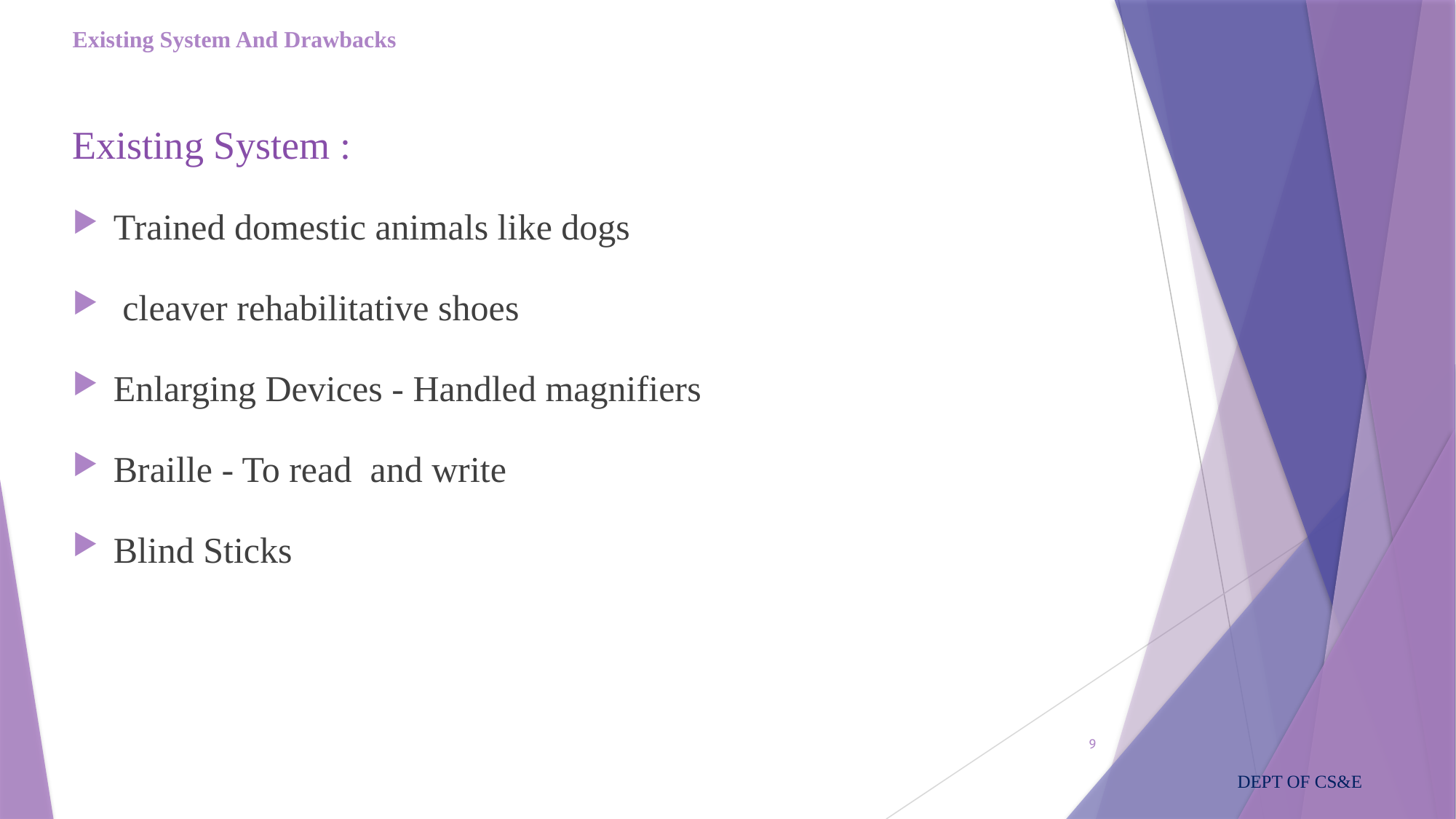

# Existing System And Drawbacks
Existing System :
Trained domestic animals like dogs
 cleaver rehabilitative shoes
Enlarging Devices - Handled magnifiers
Braille - To read  and write
Blind Sticks

9
DEPT OF CS&E